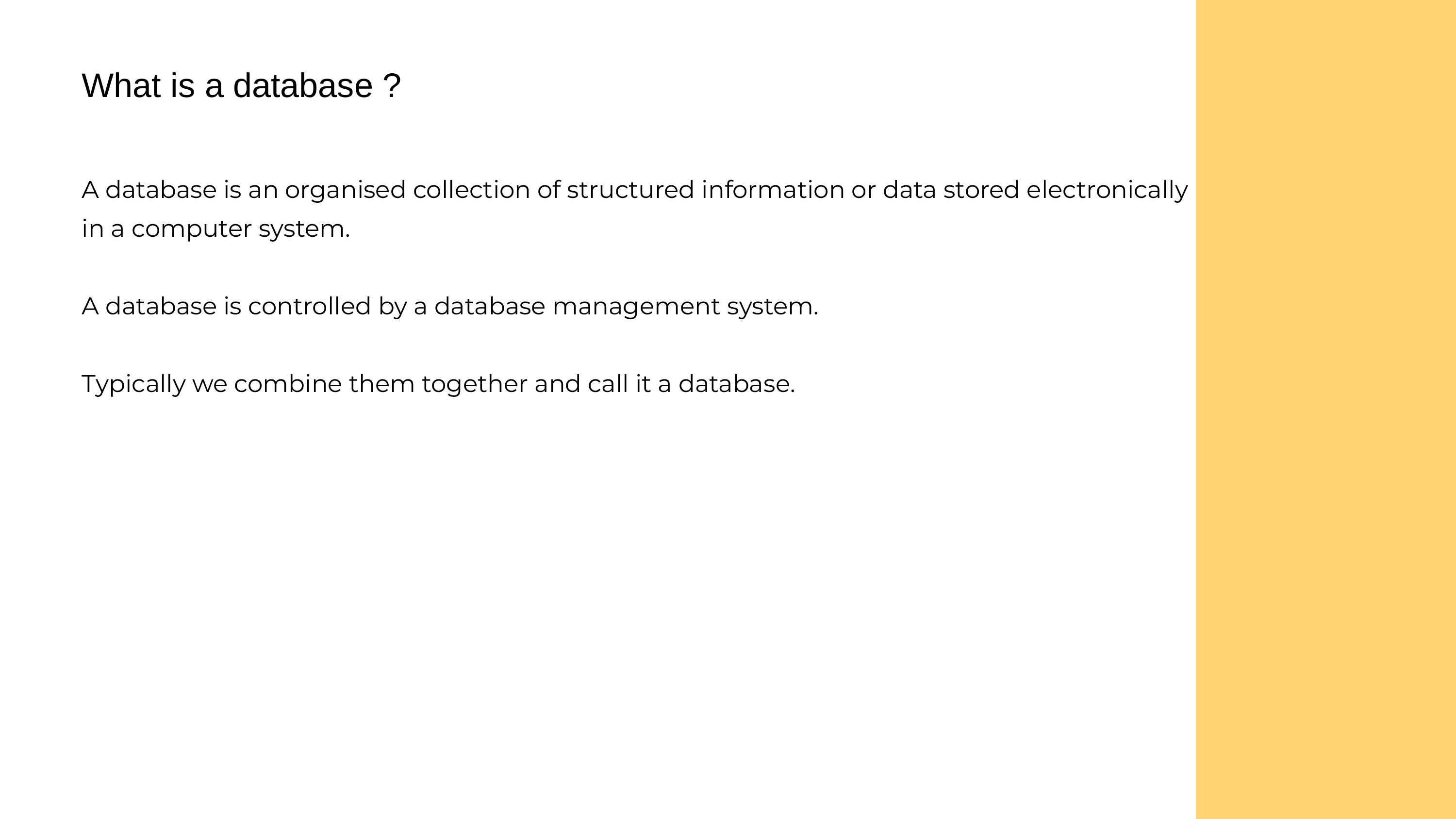

What is a database ?
A database is an organised collection of structured information or data stored electronically in a computer system.

A database is controlled by a database management system.

Typically we combine them together and call it a database.